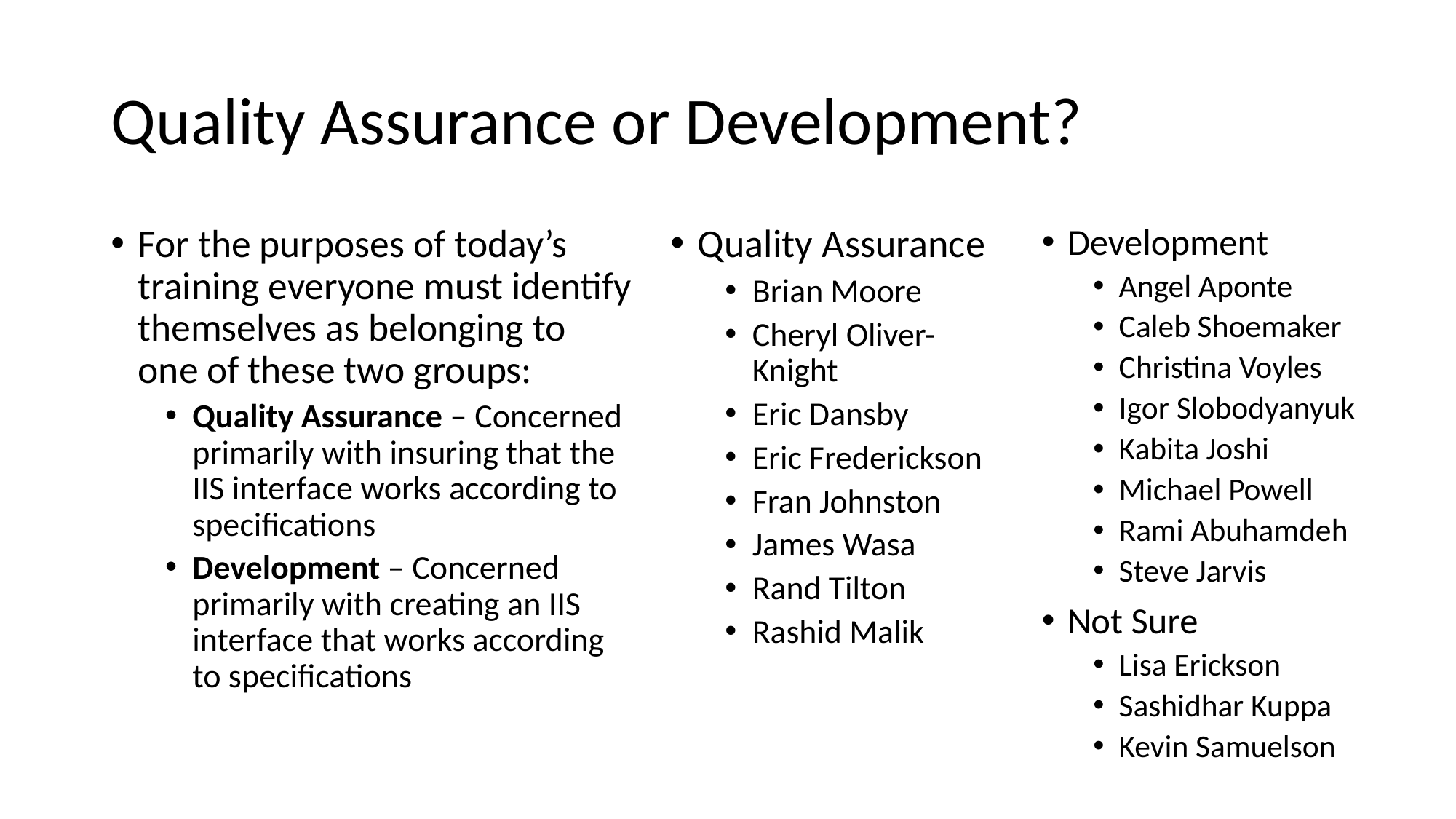

# Quality Assurance or Development?
For the purposes of today’s training everyone must identify themselves as belonging to one of these two groups:
Quality Assurance – Concerned primarily with insuring that the IIS interface works according to specifications
Development – Concerned primarily with creating an IIS interface that works according to specifications
Quality Assurance
Brian Moore
Cheryl Oliver-Knight
Eric Dansby
Eric Frederickson
Fran Johnston
James Wasa
Rand Tilton
Rashid Malik

Development
Angel Aponte
Caleb Shoemaker
Christina Voyles
Igor Slobodyanyuk
Kabita Joshi
Michael Powell
Rami Abuhamdeh
Steve Jarvis
Not Sure
Lisa Erickson
Sashidhar Kuppa
Kevin Samuelson